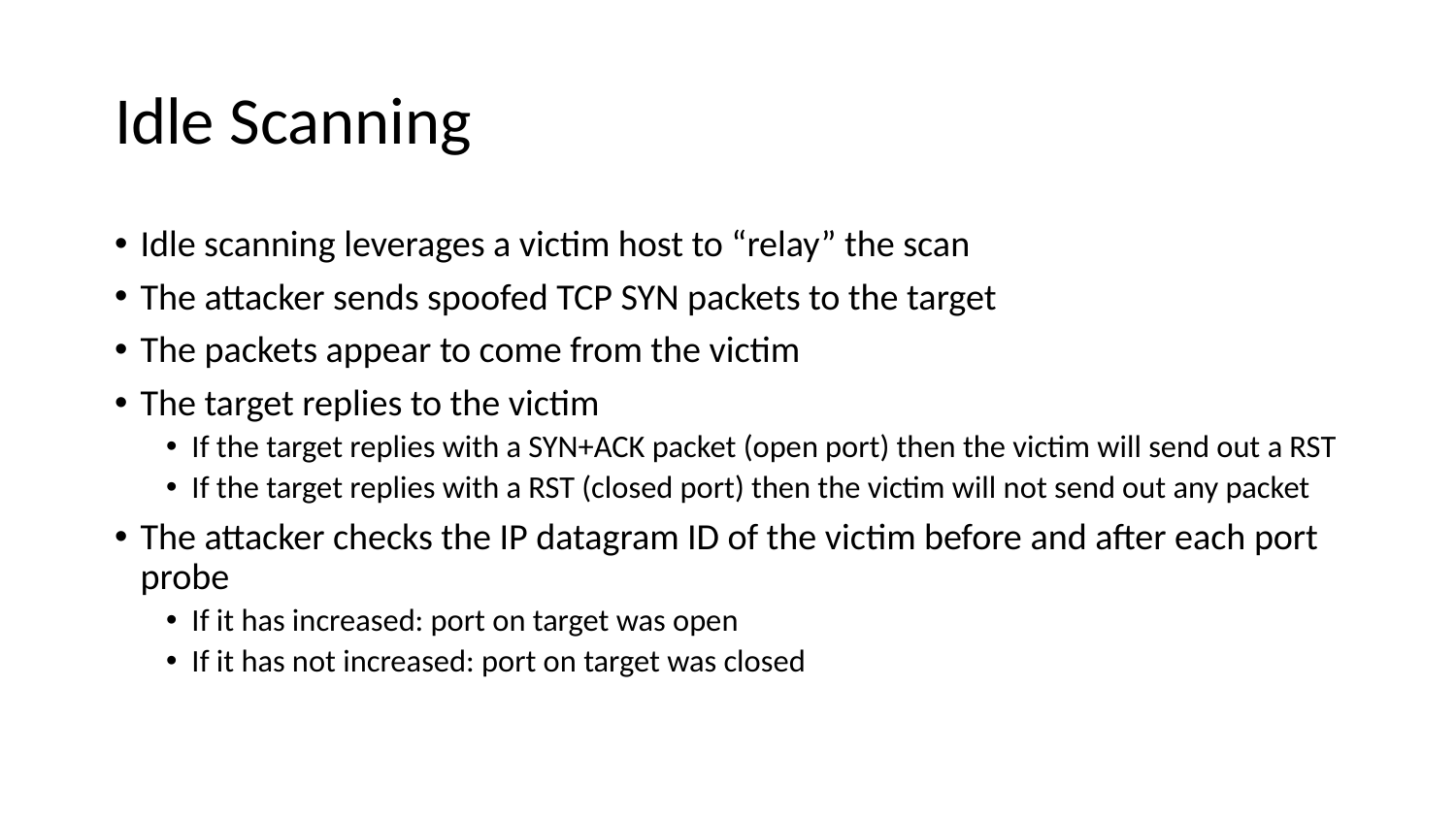

# Idle Scanning
Idle scanning leverages a victim host to “relay” the scan
The attacker sends spoofed TCP SYN packets to the target
The packets appear to come from the victim
The target replies to the victim
If the target replies with a SYN+ACK packet (open port) then the victim will send out a RST
If the target replies with a RST (closed port) then the victim will not send out any packet
The attacker checks the IP datagram ID of the victim before and after each port probe
If it has increased: port on target was open
If it has not increased: port on target was closed